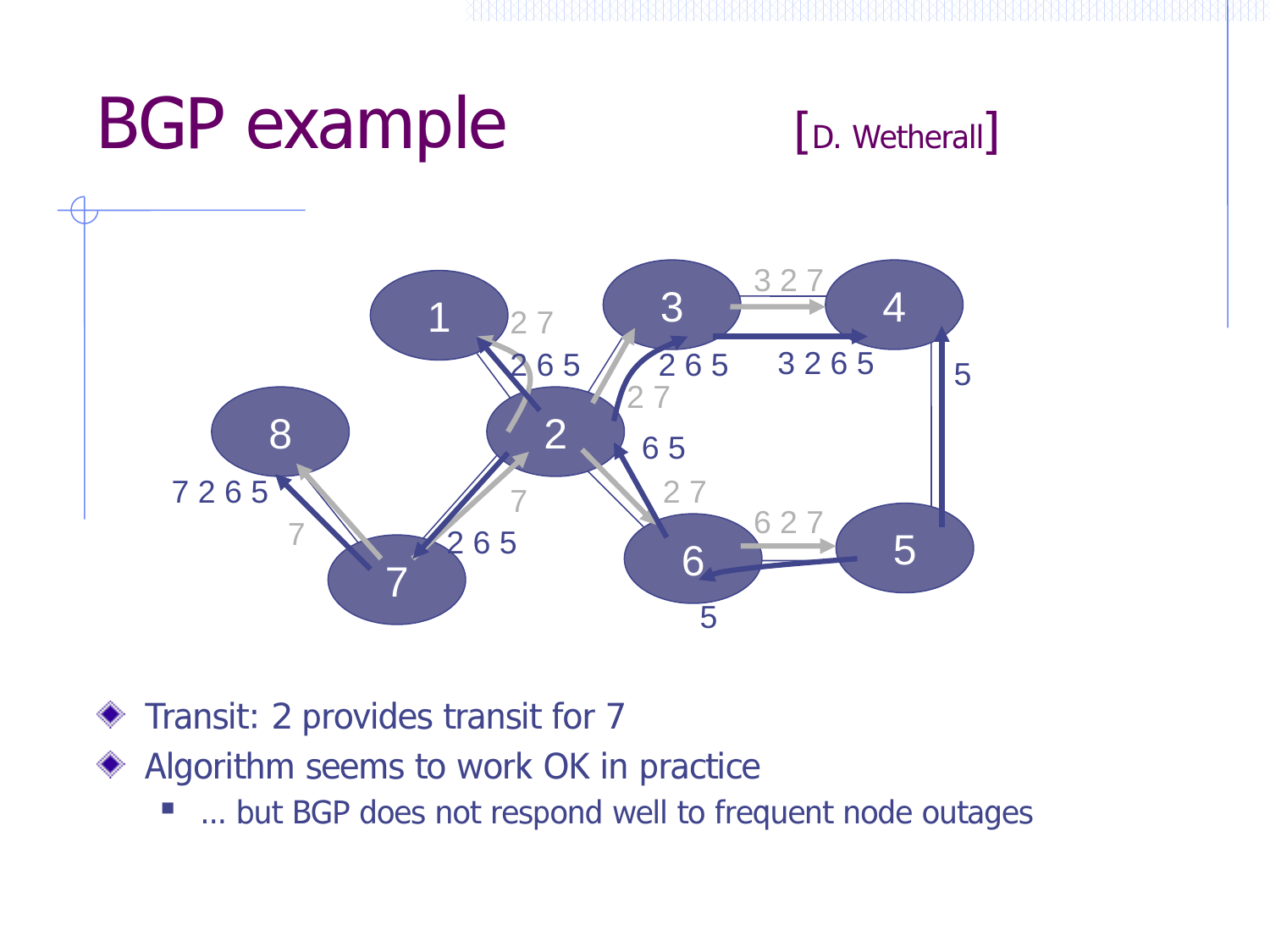

# BGP example             [D. Wetherall]
3 2 7

6 2 7

3
4
1
2 7

2 7

2 7

5

5

3 2 6 5
7 2 6 5

2 6 5
2 6 5

2 6 5

8
2
6 5

7
7

5
6
7

Transit: 2 provides transit for 7
Algorithm seems to work OK in practice
… but BGP does not respond well to frequent node outages